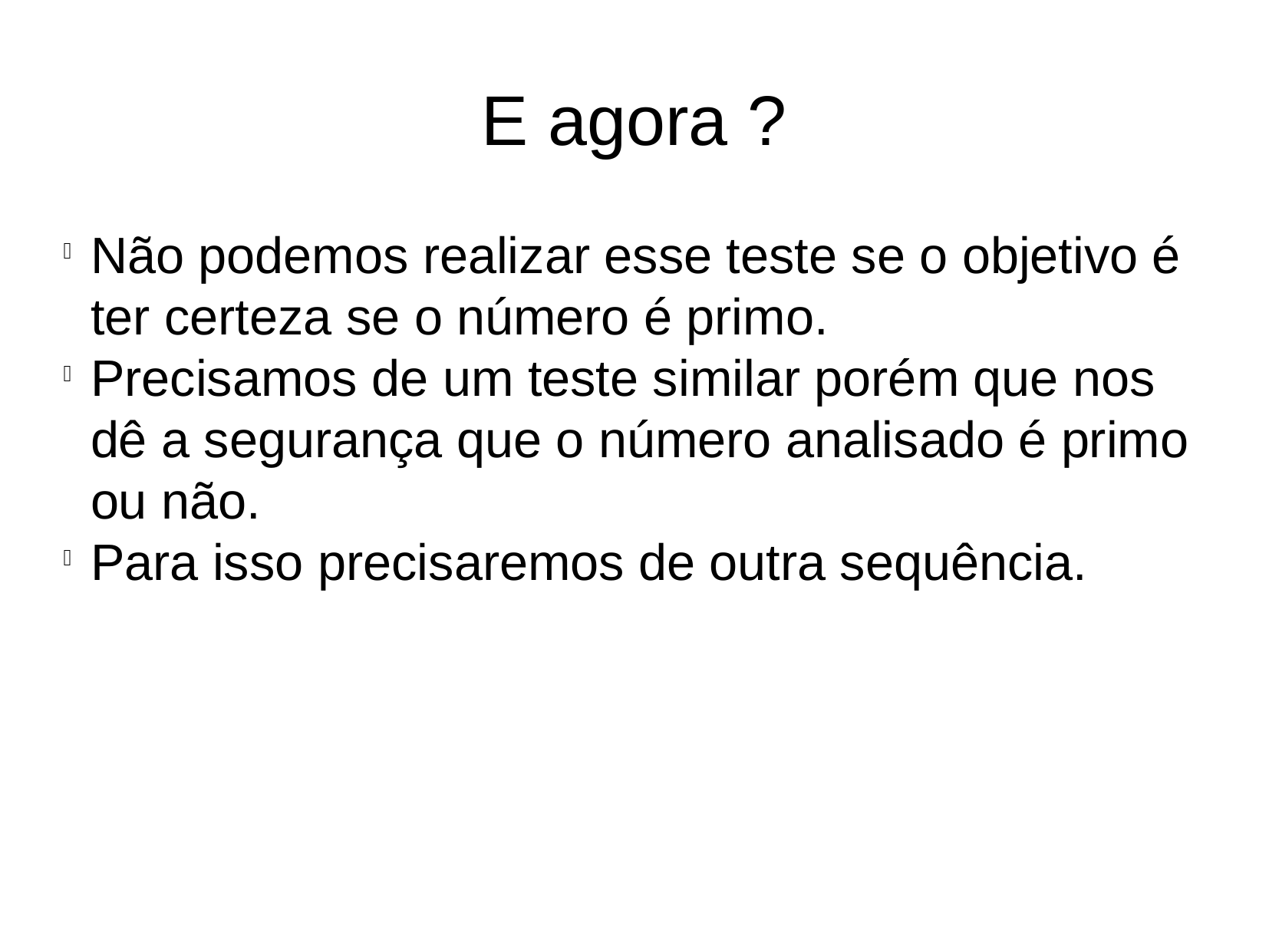

E agora ?
Não podemos realizar esse teste se o objetivo é ter certeza se o número é primo.
Precisamos de um teste similar porém que nos dê a segurança que o número analisado é primo ou não.
Para isso precisaremos de outra sequência.